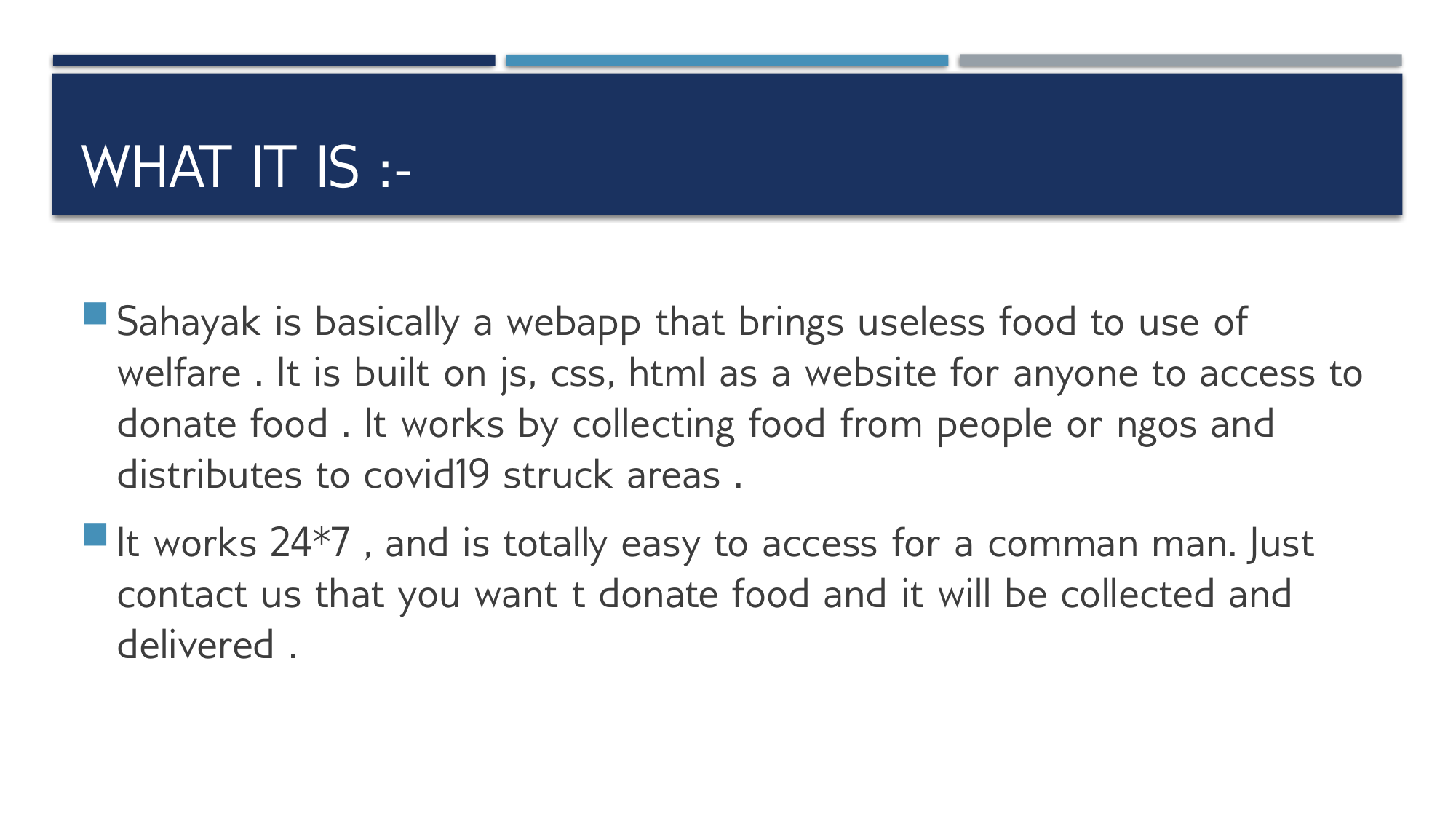

# What it is :-
Sahayak is basically a webapp that brings useless food to use of welfare . It is built on js, css, html as a website for anyone to access to donate food . It works by collecting food from people or ngos and distributes to covid19 struck areas .
It works 24*7 , and is totally easy to access for a comman man. Just contact us that you want t donate food and it will be collected and delivered .